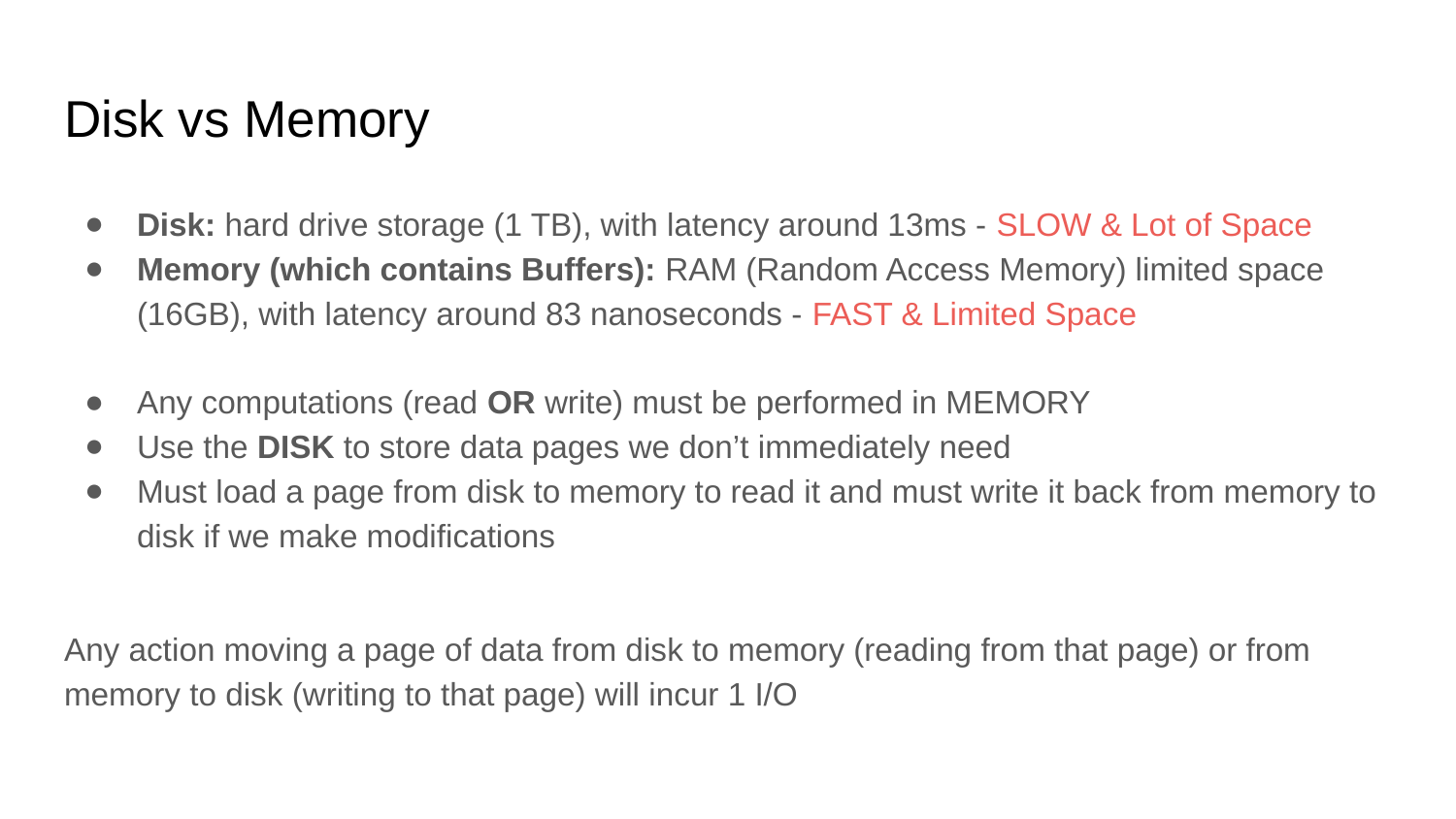

# Disk vs Memory
Disk: hard drive storage (1 TB), with latency around 13ms - SLOW & Lot of Space
Memory (which contains Buffers): RAM (Random Access Memory) limited space (16GB), with latency around 83 nanoseconds - FAST & Limited Space

Any computations (read OR write) must be performed in MEMORY
Use the DISK to store data pages we don’t immediately need
Must load a page from disk to memory to read it and must write it back from memory to disk if we make modifications

Any action moving a page of data from disk to memory (reading from that page) or from memory to disk (writing to that page) will incur 1 I/O